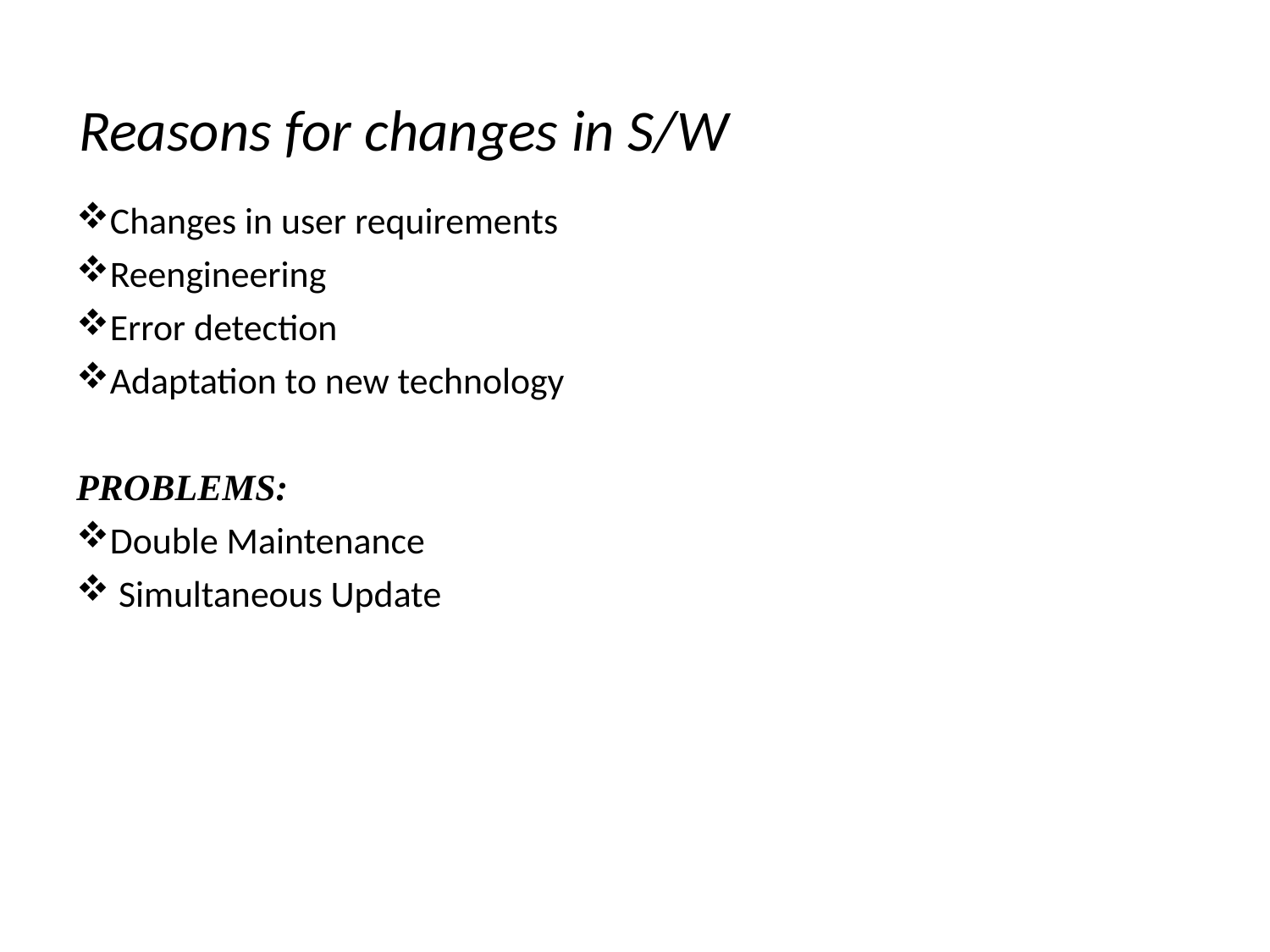

# Reasons for changes in S/W
Changes in user requirements
Reengineering
Error detection
Adaptation to new technology

PROBLEMS:
Double Maintenance
 Simultaneous Update